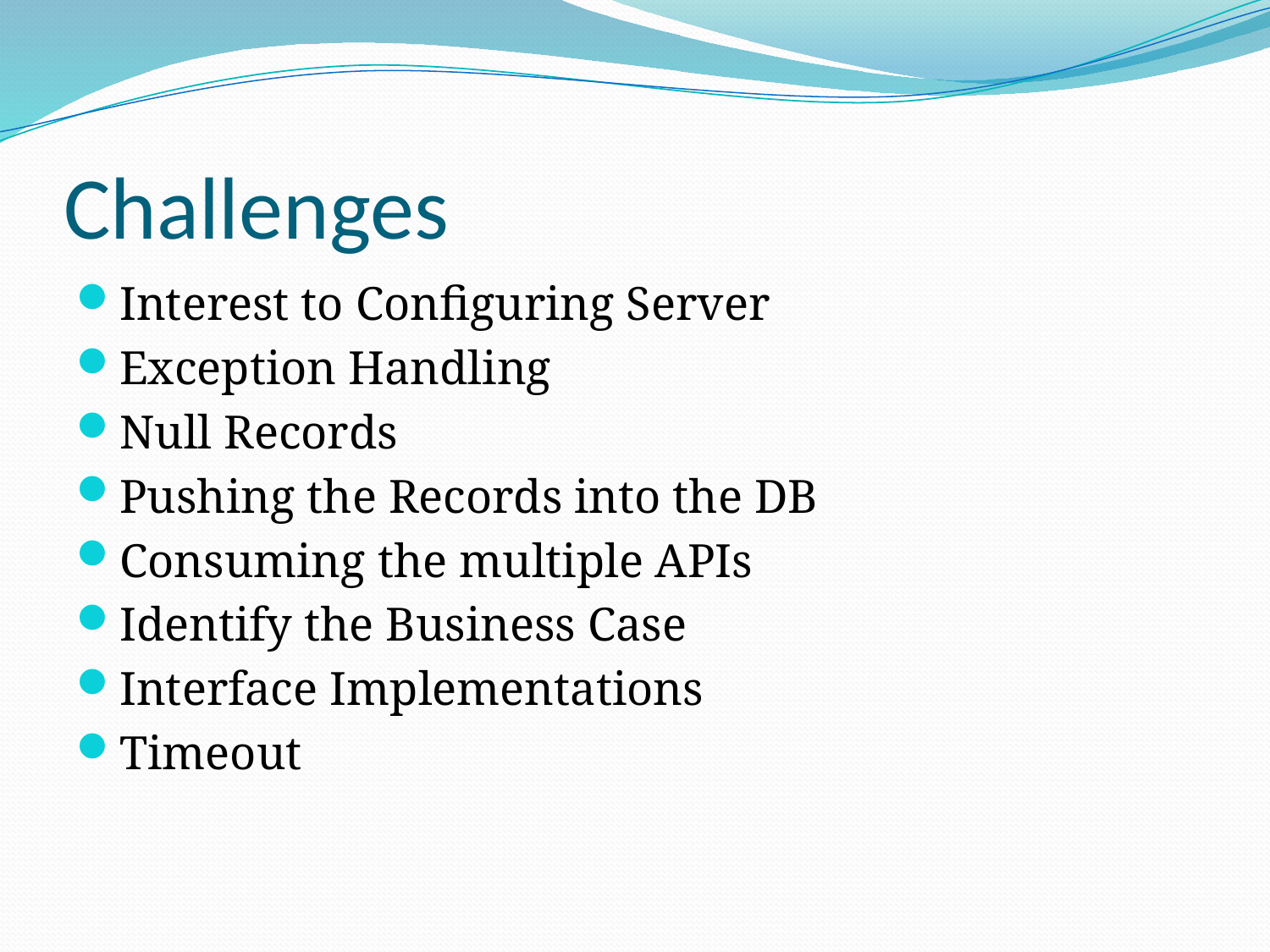

# Challenges
Interest to Configuring Server
Exception Handling
Null Records
Pushing the Records into the DB
Consuming the multiple APIs
Identify the Business Case
Interface Implementations
Timeout